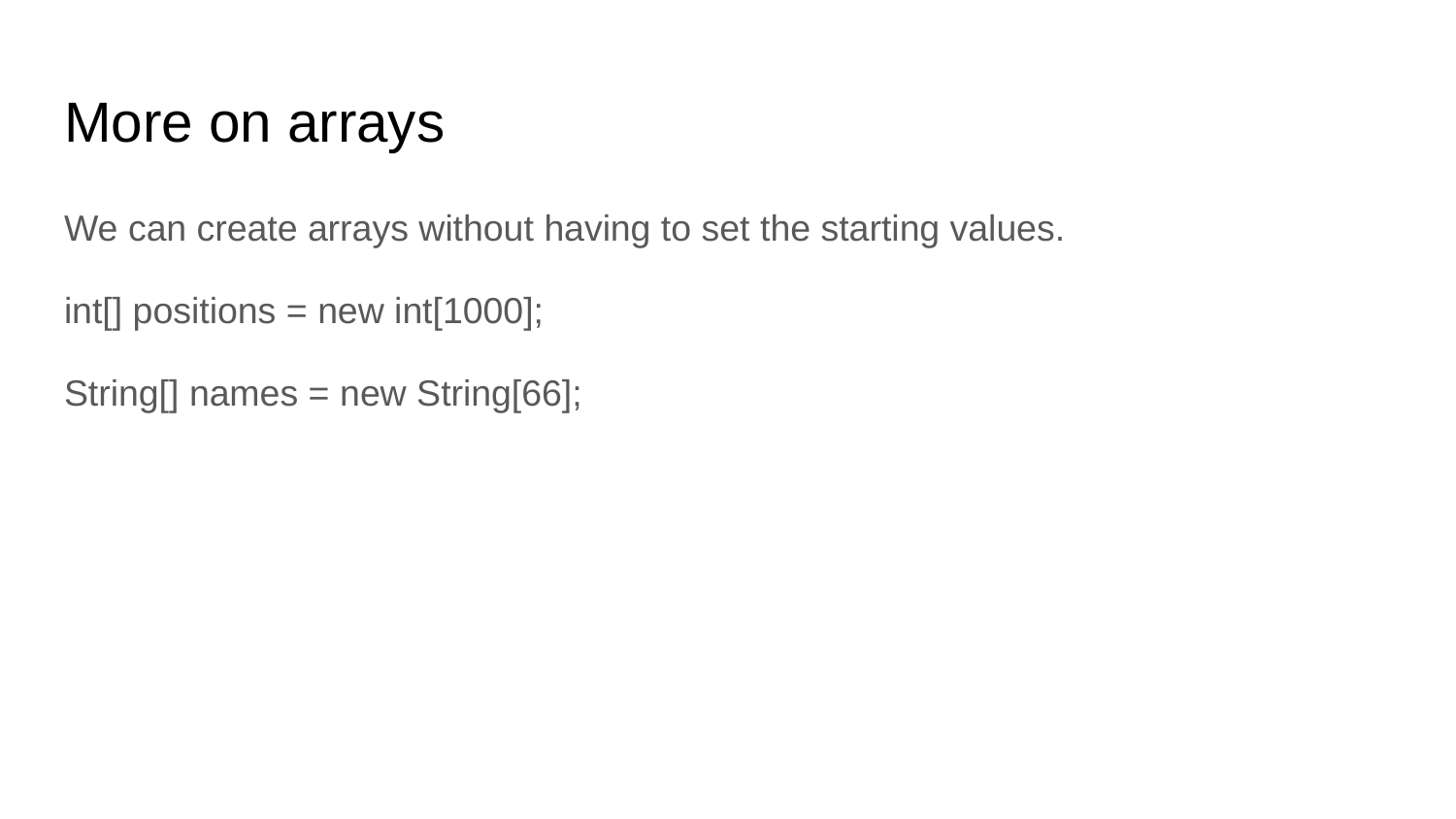

# More on arrays
We can create arrays without having to set the starting values.
int[] positions = new int[1000];
String[] names = new String[66];